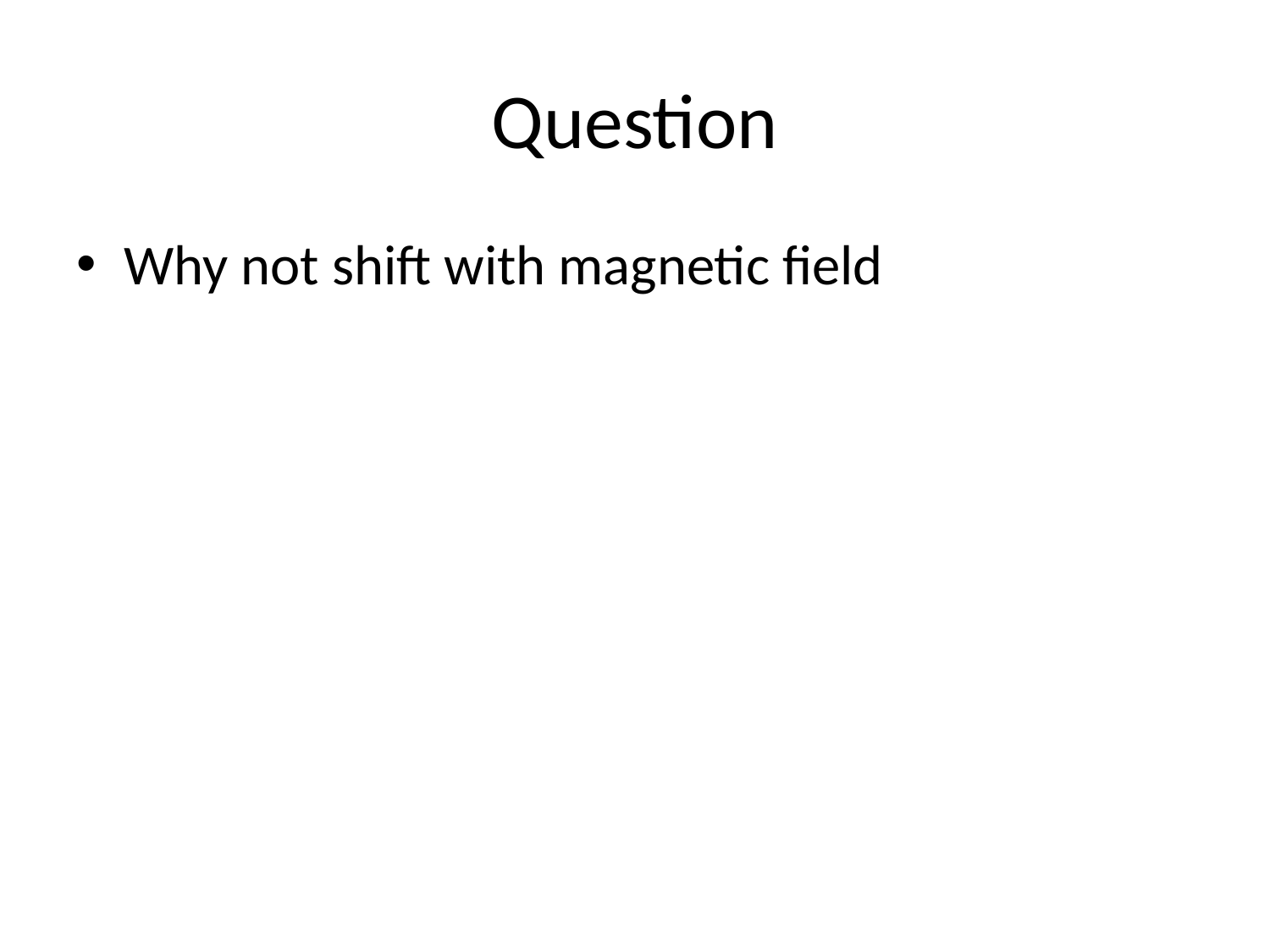

# Question
Why not shift with magnetic field